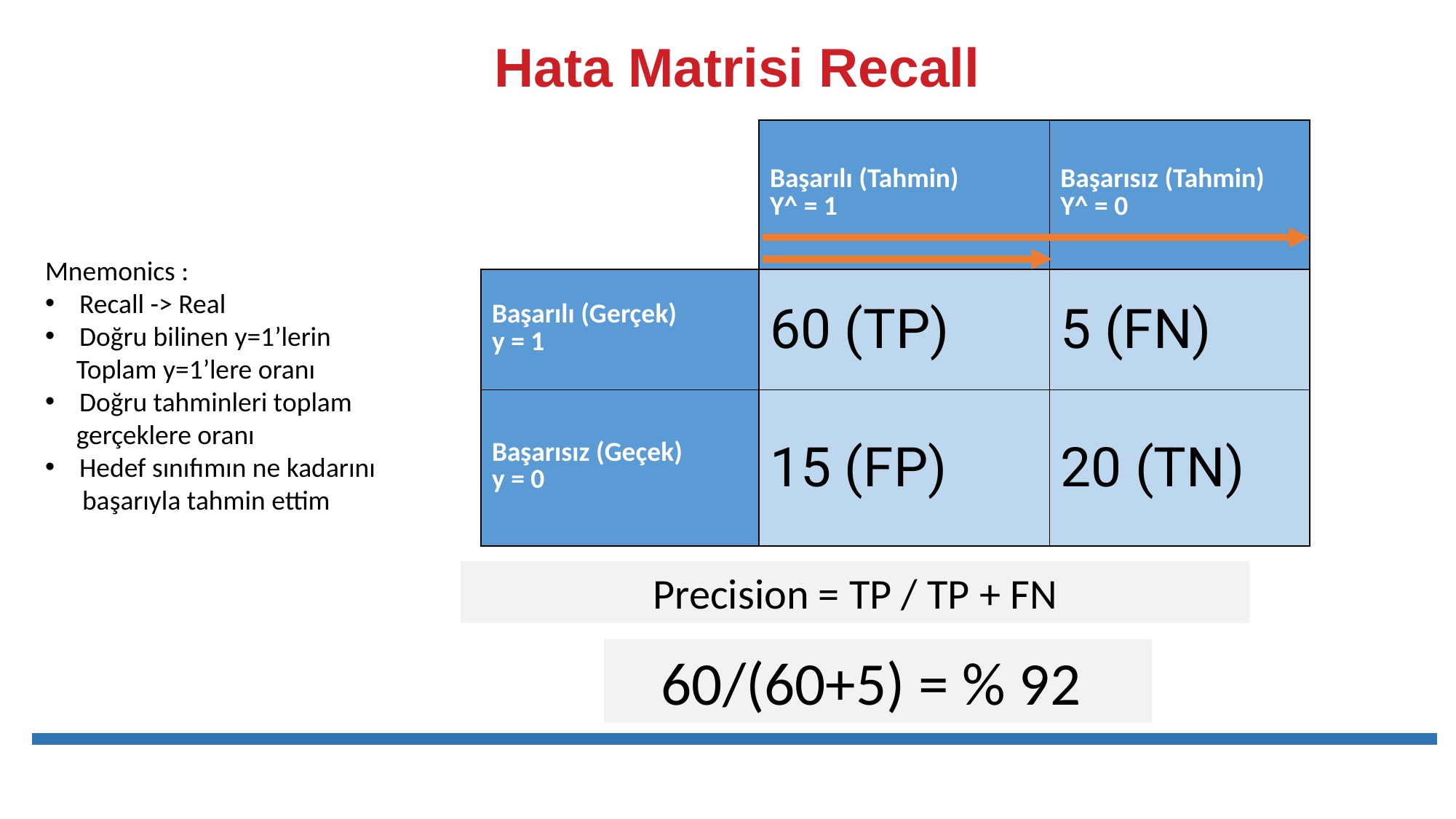

Hata Matrisi Recall
|  | Başarılı (Tahmin) Y^ = 1 | Başarısız (Tahmin) Y^ = 0 |
| --- | --- | --- |
| Başarılı (Gerçek) y = 1 | 60 (TP) | 5 (FN) |
| Başarısız (Geçek) y = 0 | 15 (FP) | 20 (TN) |
Mnemonics :
Recall -> Real
Doğru bilinen y=1’lerin
     Toplam y=1’lere oranı
Doğru tahminleri toplam
     gerçeklere oranı
Hedef sınıfımın ne kadarını
      başarıyla tahmin ettim
Precision = TP / TP + FN
60/(60+5) = % 92